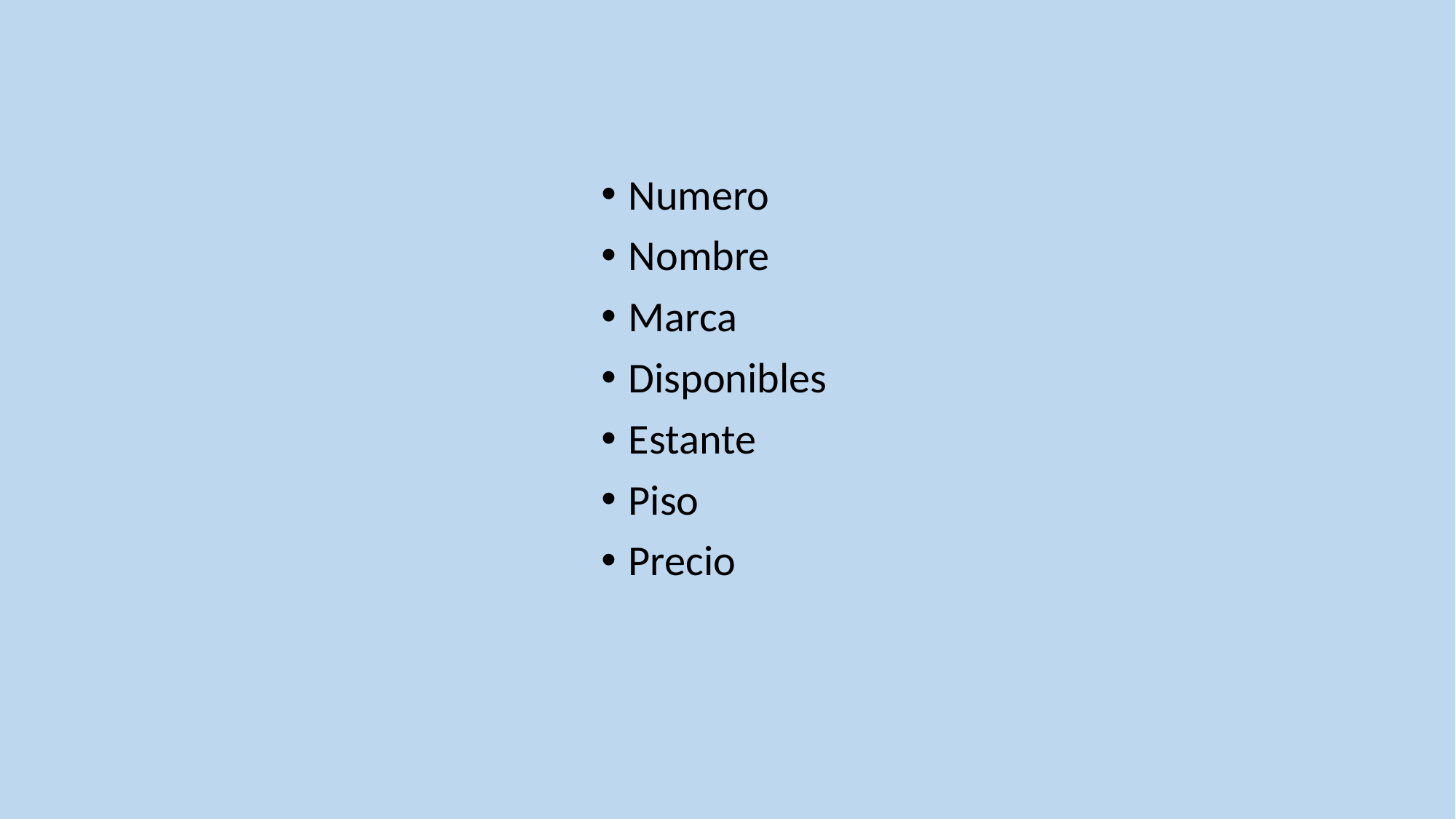

Numero
Nombre
Marca
Disponibles
Estante
Piso
Precio